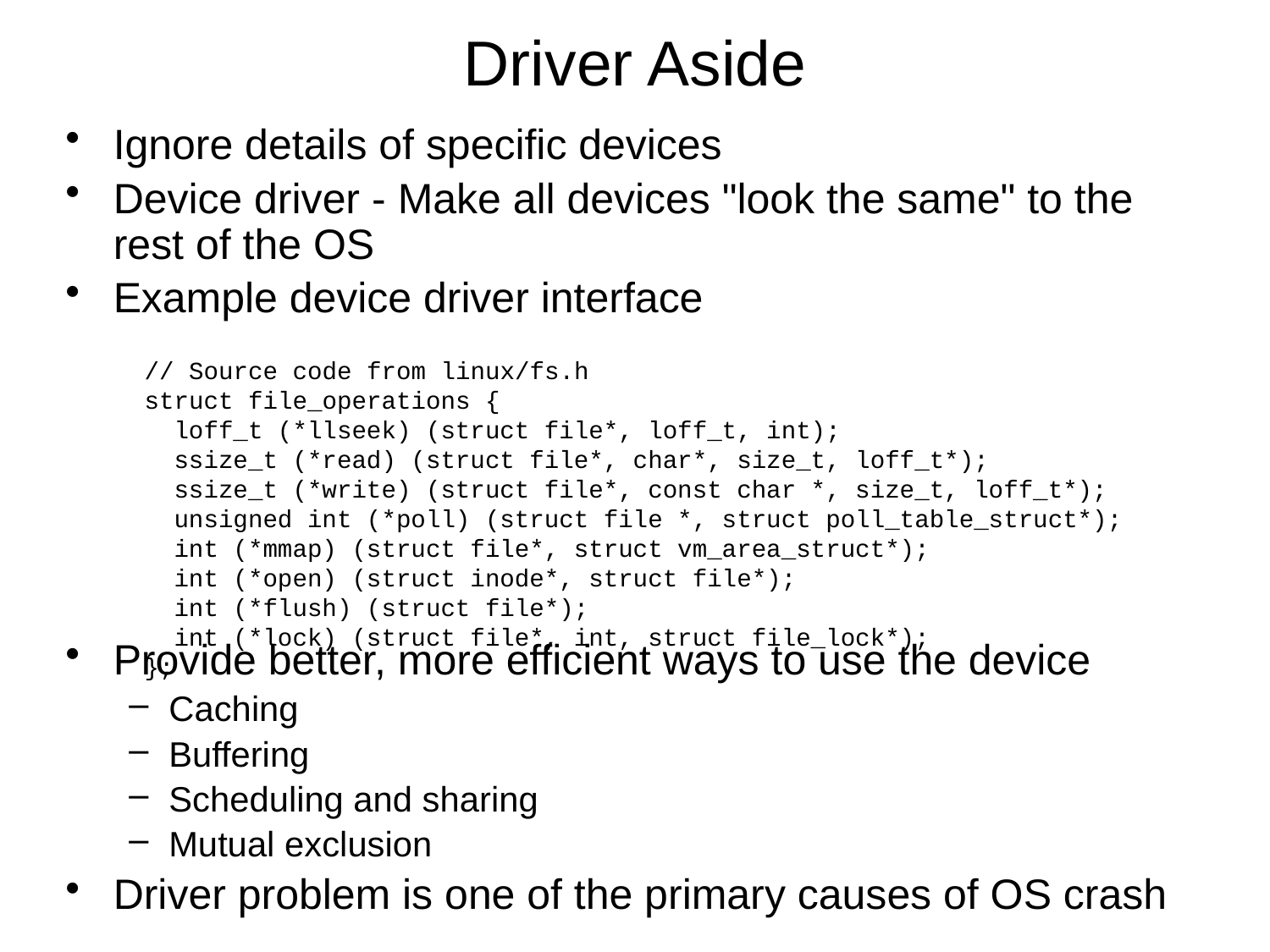

# Driver Aside
Ignore details of specific devices
Device driver - Make all devices "look the same" to the rest of the OS
Example device driver interface

Provide better, more efficient ways to use the device
Caching
Buffering
Scheduling and sharing
Mutual exclusion
Driver problem is one of the primary causes of OS crash
// Source code from linux/fs.h
struct file_operations {
  loff_t (*llseek) (struct file*, loff_t, int);
  ssize_t (*read) (struct file*, char*, size_t, loff_t*);
  ssize_t (*write) (struct file*, const char *, size_t, loff_t*);
  unsigned int (*poll) (struct file *, struct poll_table_struct*);
  int (*mmap) (struct file*, struct vm_area_struct*);
  int (*open) (struct inode*, struct file*);
  int (*flush) (struct file*);
  int (*lock) (struct file*, int, struct file_lock*);
};